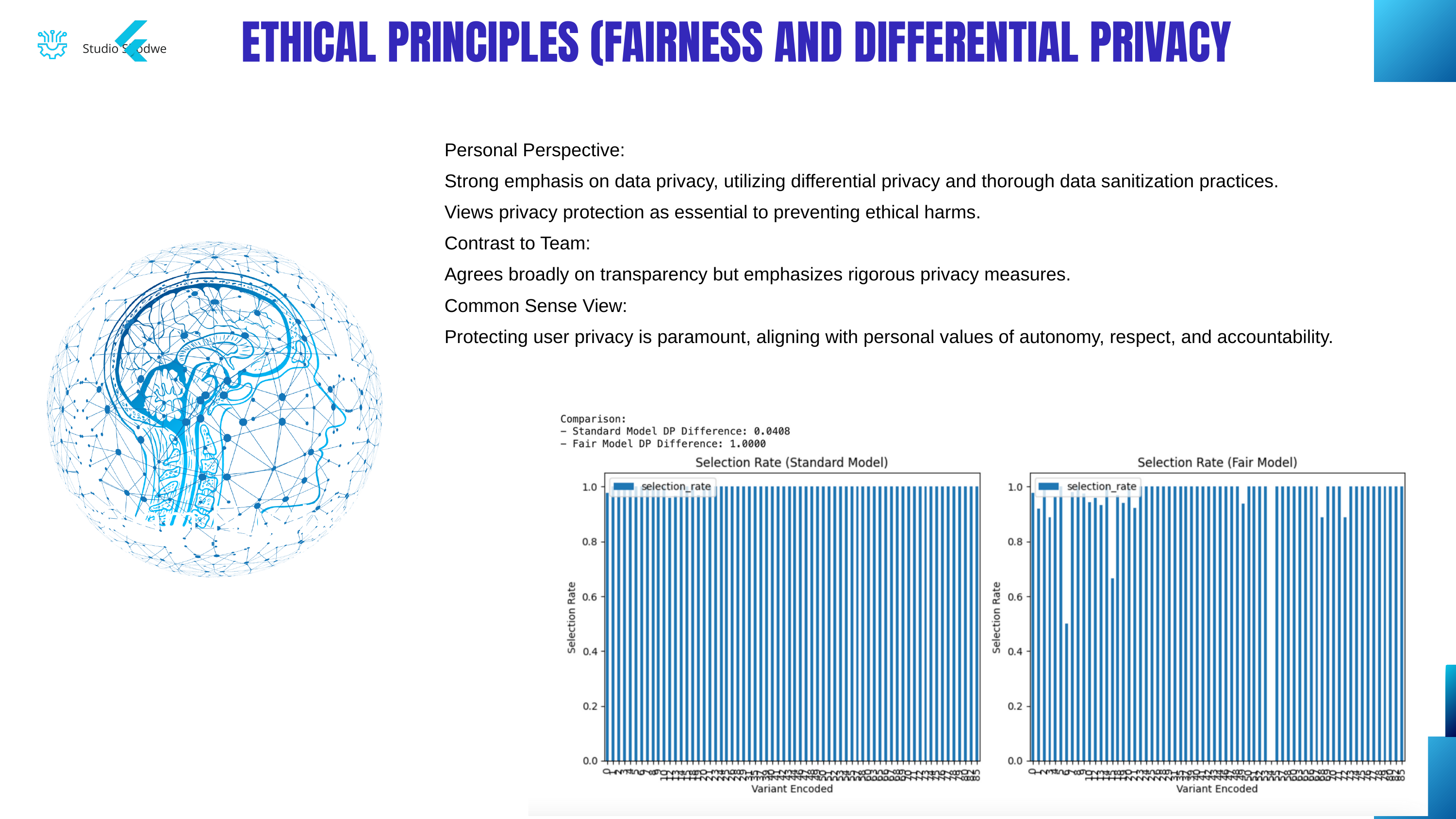

ETHICAL PRINCIPLES (FAIRNESS AND DIFFERENTIAL PRIVACY

Studio Shodwe
Personal Perspective:
Strong emphasis on data privacy, utilizing differential privacy and thorough data sanitization practices.
Views privacy protection as essential to preventing ethical harms.
Contrast to Team:
Agrees broadly on transparency but emphasizes rigorous privacy measures.
Common Sense View:
Protecting user privacy is paramount, aligning with personal values of autonomy, respect, and accountability.

Team Number:Team Members : Gangadhar Singh Shiva, Ananya Chandraker, Harish Kapettu Acharya

01